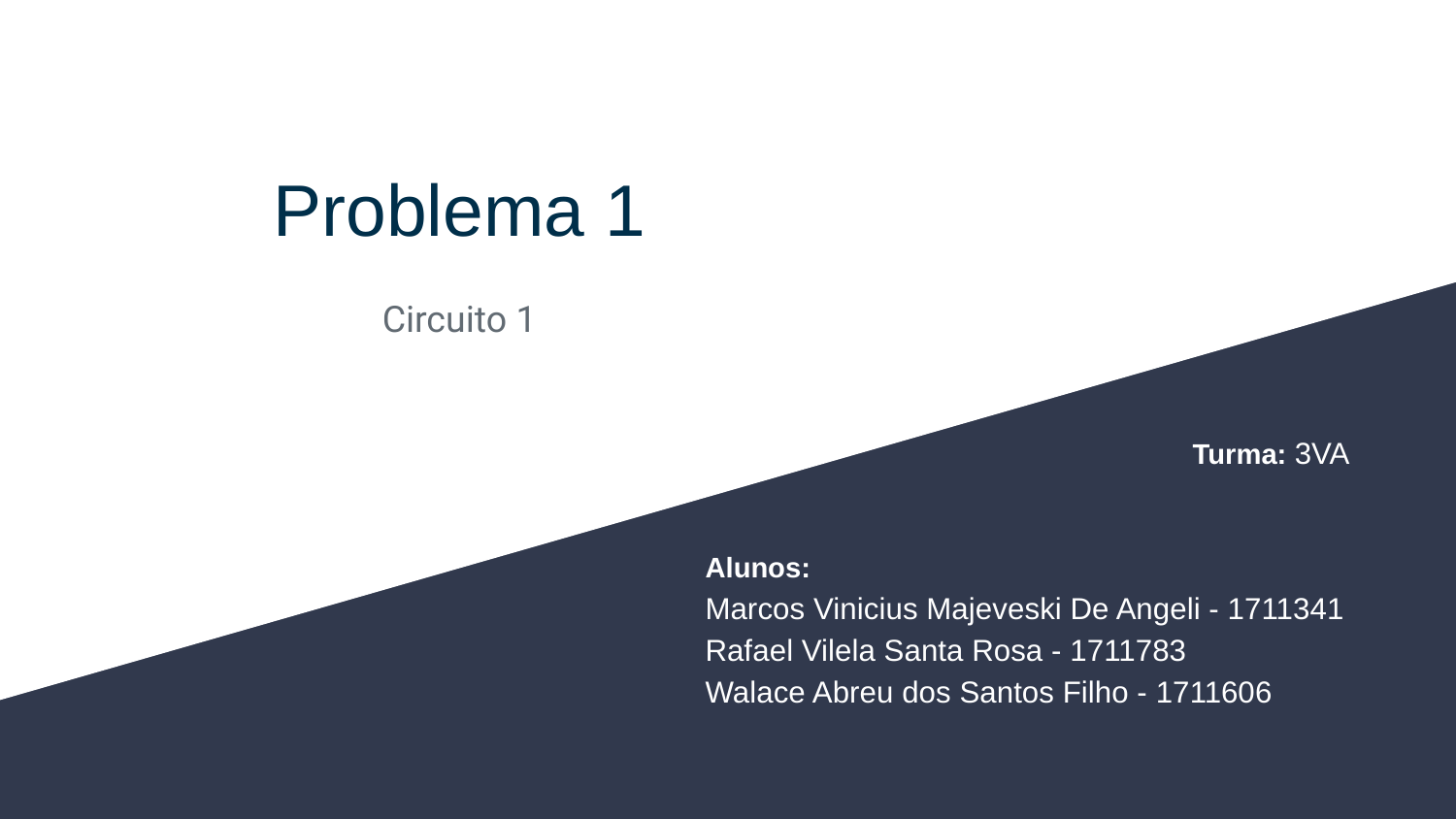

# Problema 1
Circuito 1
Turma: 3VA
Alunos:
Marcos Vinicius Majeveski De Angeli - 1711341
Rafael Vilela Santa Rosa - 1711783
Walace Abreu dos Santos Filho - 1711606